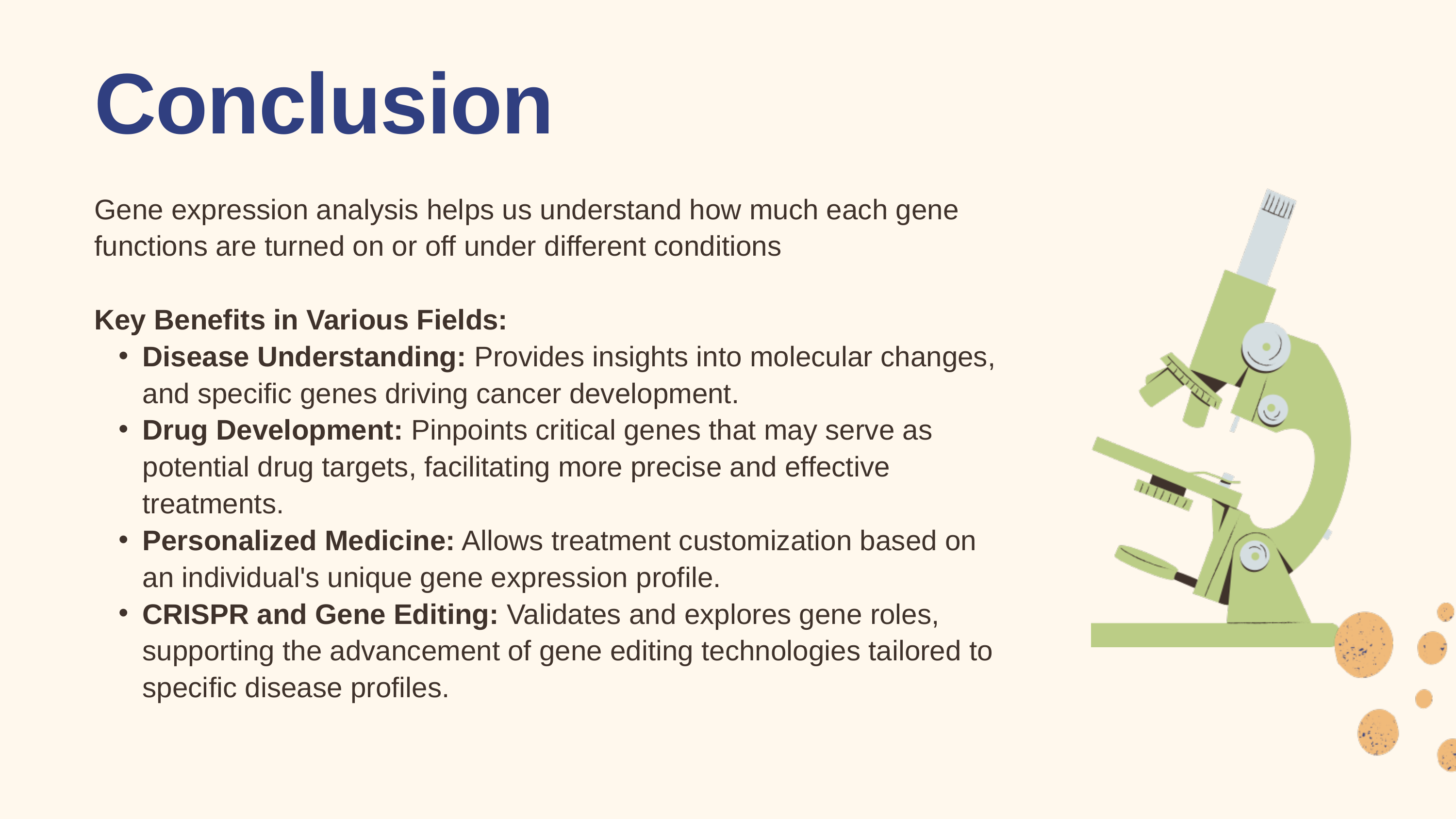

Conclusion
Gene expression analysis helps us understand how much each gene functions are turned on or off under different conditions

Key Benefits in Various Fields:
Disease Understanding: Provides insights into molecular changes, and specific genes driving cancer development.
Drug Development: Pinpoints critical genes that may serve as potential drug targets, facilitating more precise and effective treatments.
Personalized Medicine: Allows treatment customization based on an individual's unique gene expression profile.
CRISPR and Gene Editing: Validates and explores gene roles, supporting the advancement of gene editing technologies tailored to specific disease profiles.